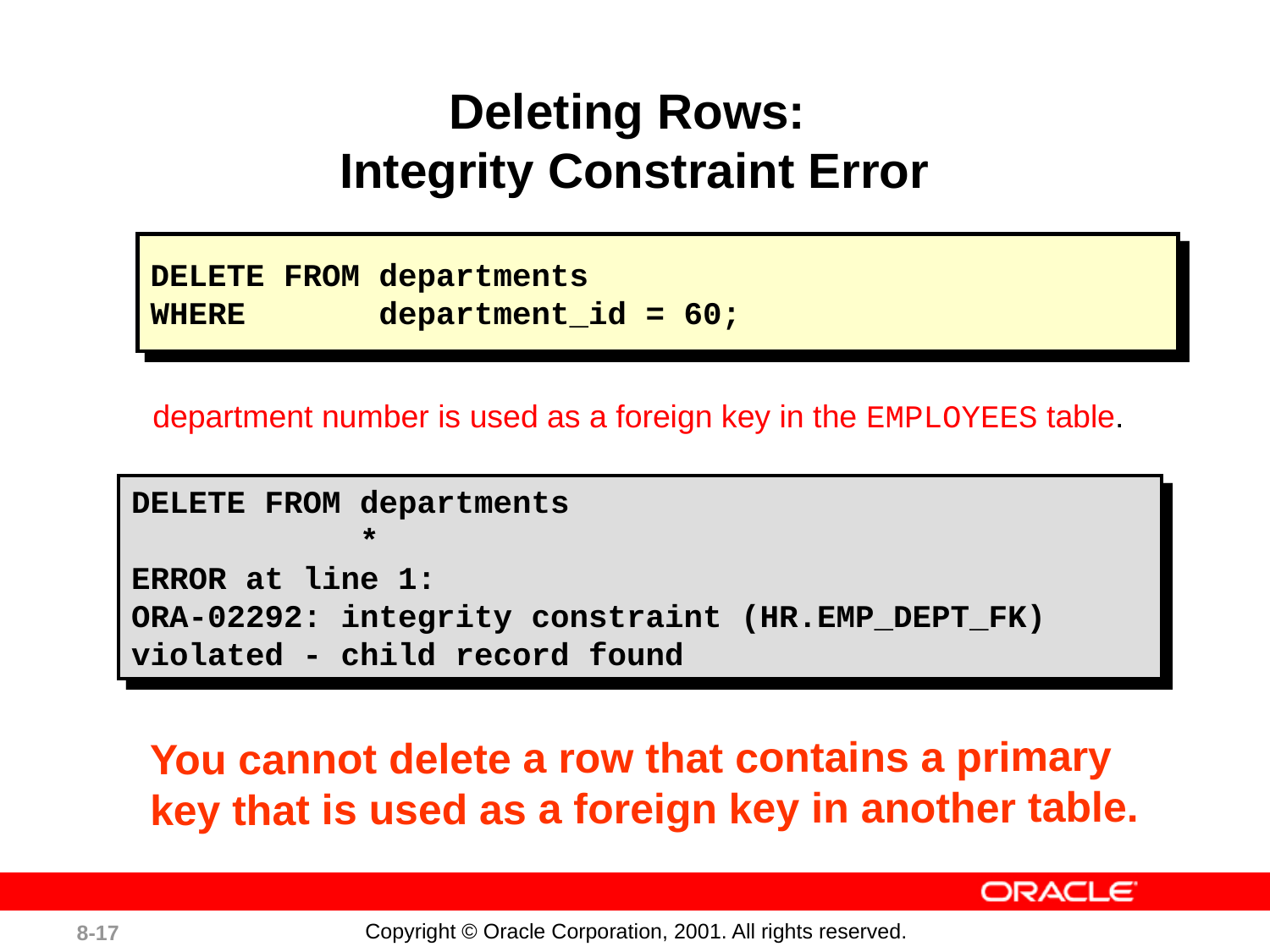

# Deleting Rows: Integrity Constraint Error
DELETE FROM departments
WHERE       department_id = 60;
department number is used as a foreign key in the EMPLOYEES table.
DELETE FROM departments
            *
ERROR at line 1:
ORA-02292: integrity constraint (HR.EMP_DEPT_FK) violated - child record found
You cannot delete a row that contains a primary key that is used as a foreign key in another table.